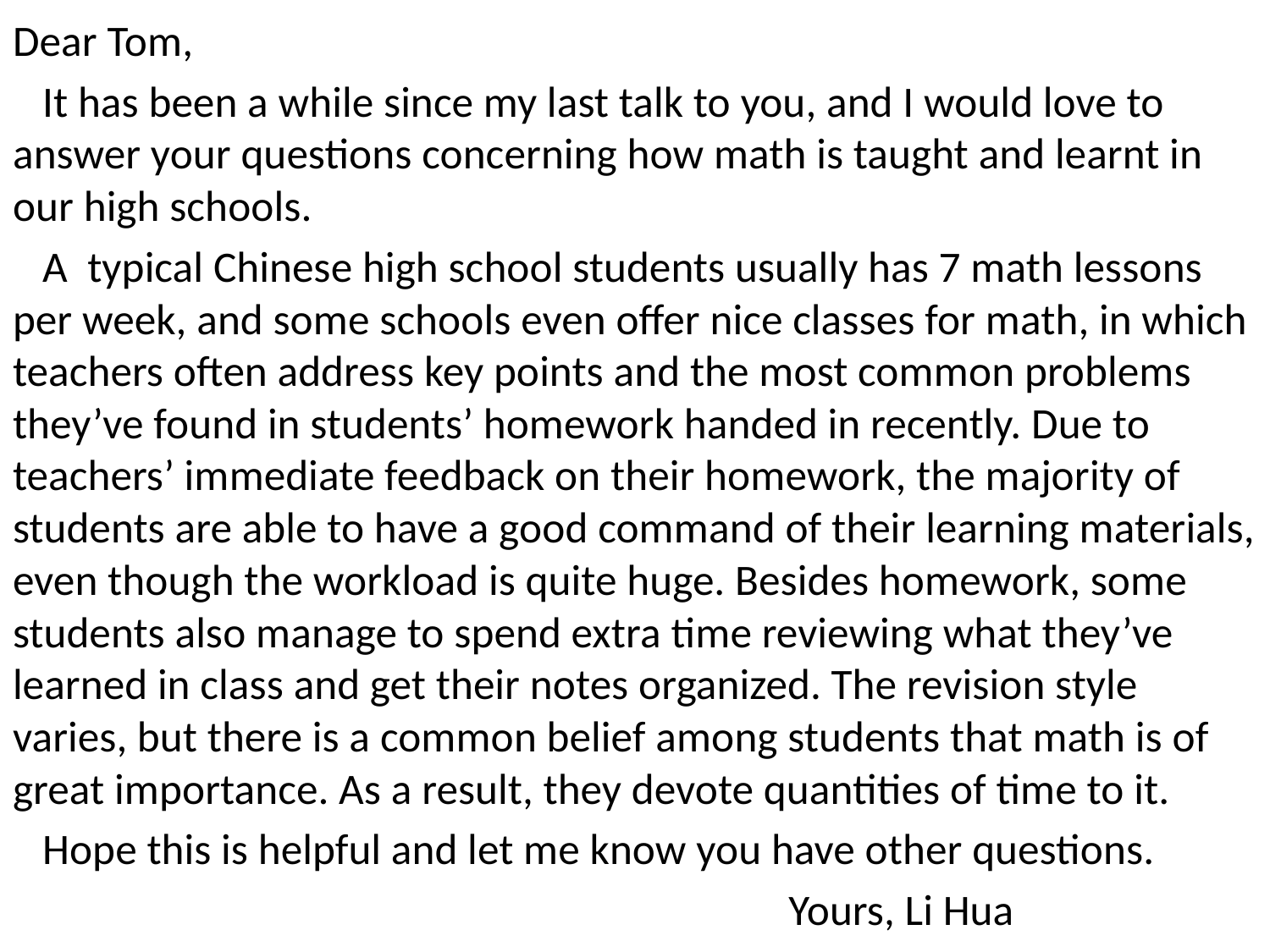

Dear Tom,
   It has been a while since my last talk to you, and I would love to answer your questions concerning how math is taught and learnt in our high schools.
   A  typical Chinese high school students usually has 7 math lessons per week, and some schools even offer nice classes for math, in which teachers often address key points and the most common problems they’ve found in students’ homework handed in recently. Due to teachers’ immediate feedback on their homework, the majority of students are able to have a good command of their learning materials, even though the workload is quite huge. Besides homework, some students also manage to spend extra time reviewing what they’ve learned in class and get their notes organized. The revision style varies, but there is a common belief among students that math is of great importance. As a result, they devote quantities of time to it.
   Hope this is helpful and let me know you have other questions.
                                                                              Yours, Li Hua